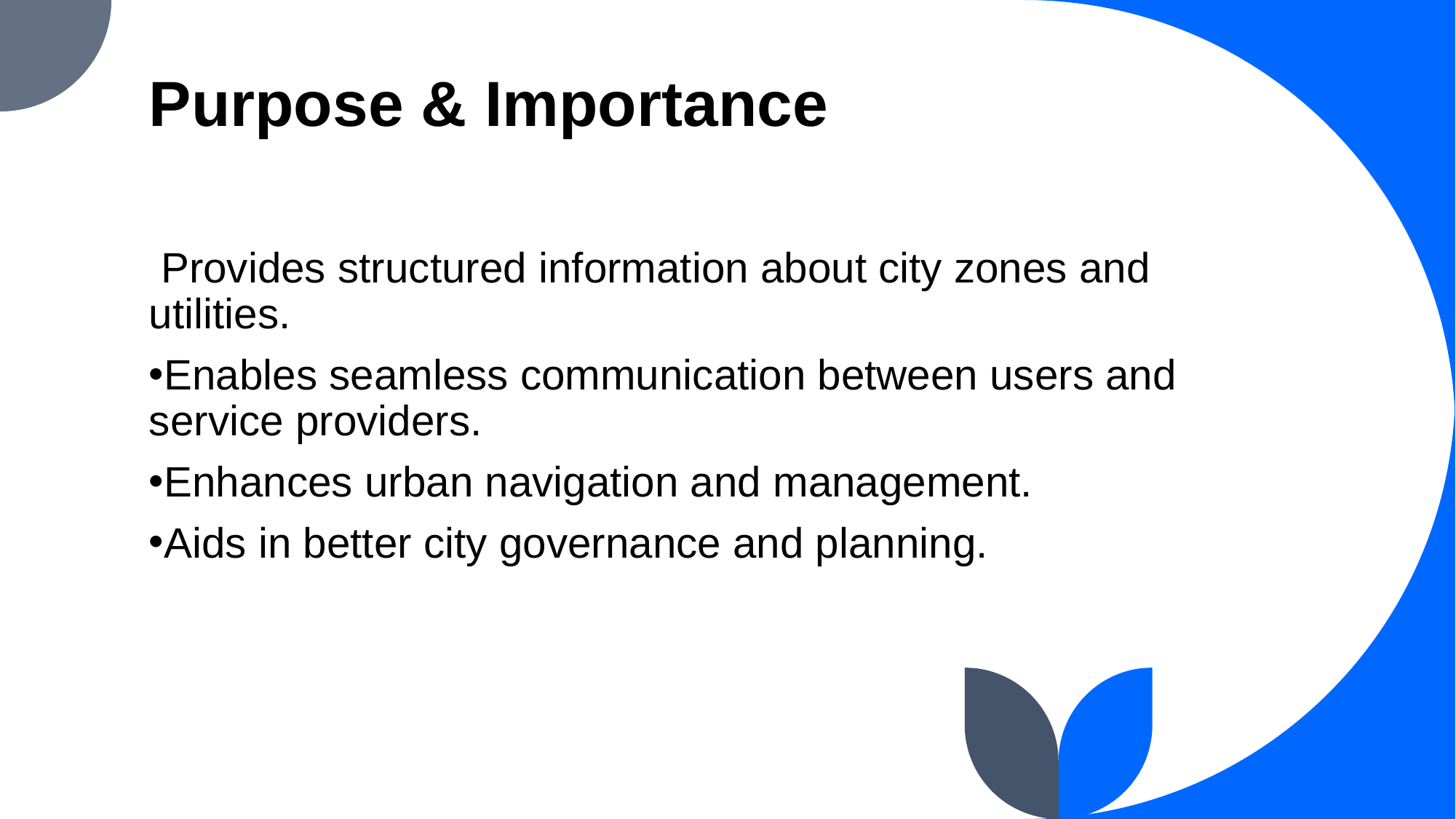

# Purpose & Importance
 Provides structured information about city zones and utilities.
Enables seamless communication between users and service providers.
Enhances urban navigation and management.
Aids in better city governance and planning.